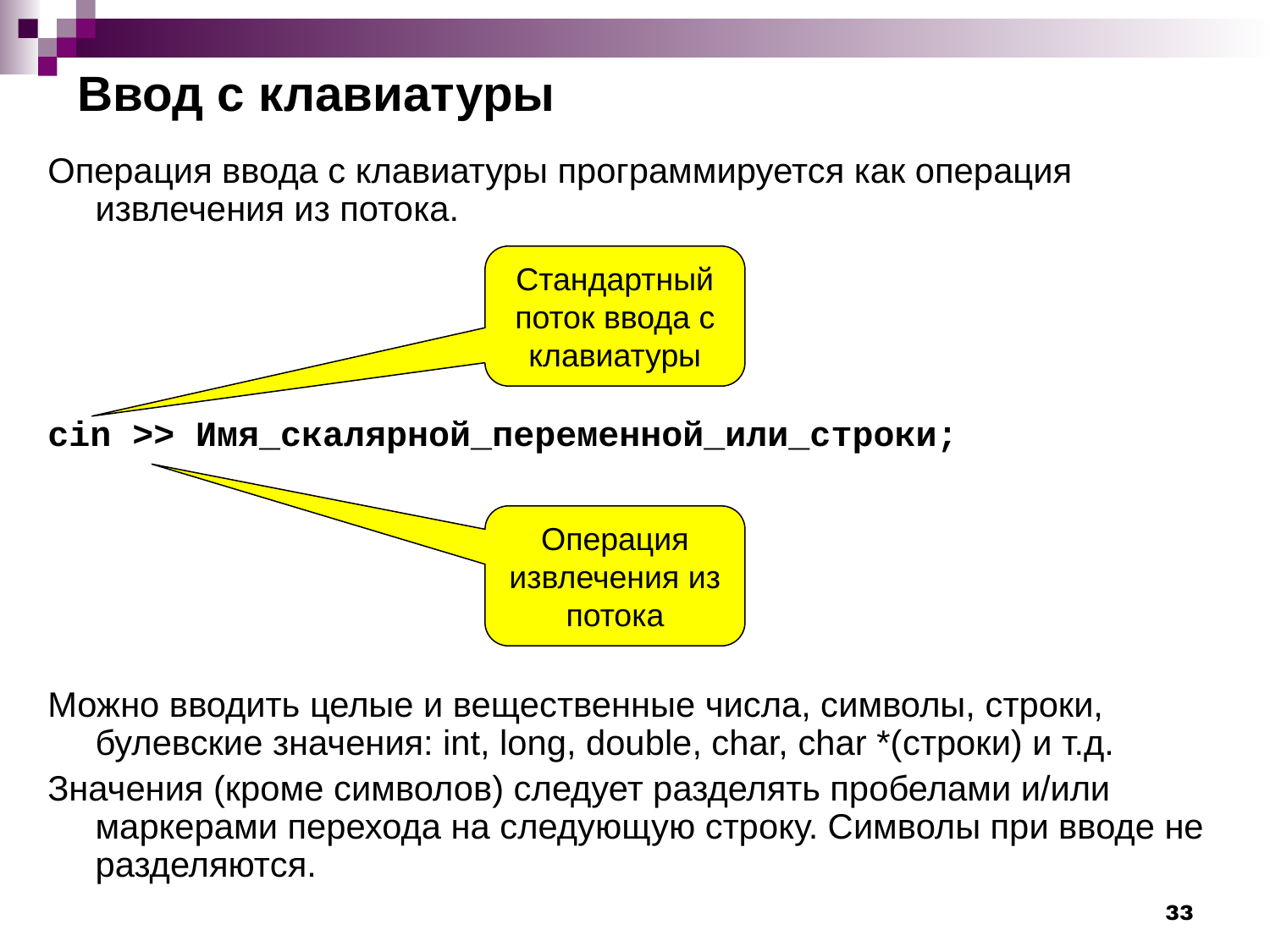

# Ввод с клавиатуры
Операция ввода с клавиатуры программируется как операция извлечения из потока.

cin >> Имя_скалярной_переменной_или_строки;

Можно вводить целые и вещественные числа, символы, строки, булевские значения: int, long, double, char, char *(строки) и т.д.
Значения (кроме символов) следует разделять пробелами и/или маркерами перехода на следующую строку. Символы при вводе не разделяются.

Стандартный поток ввода с клавиатуры
Операция извлечения из потока
33